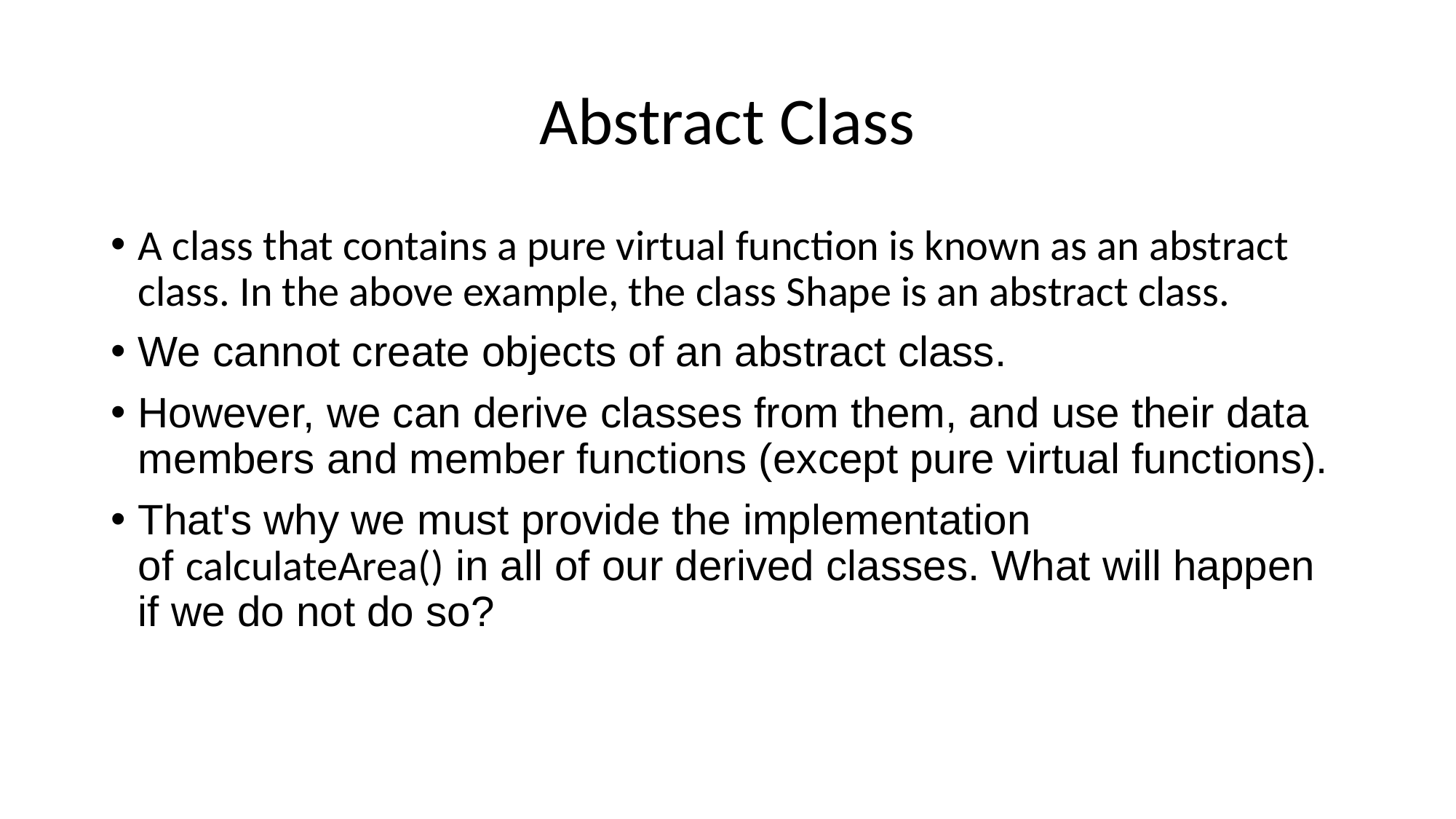

# Abstract Class
A class that contains a pure virtual function is known as an abstract class. In the above example, the class Shape is an abstract class.
We cannot create objects of an abstract class.
However, we can derive classes from them, and use their data members and member functions (except pure virtual functions).
That's why we must provide the implementation of calculateArea() in all of our derived classes. What will happen if we do not do so?